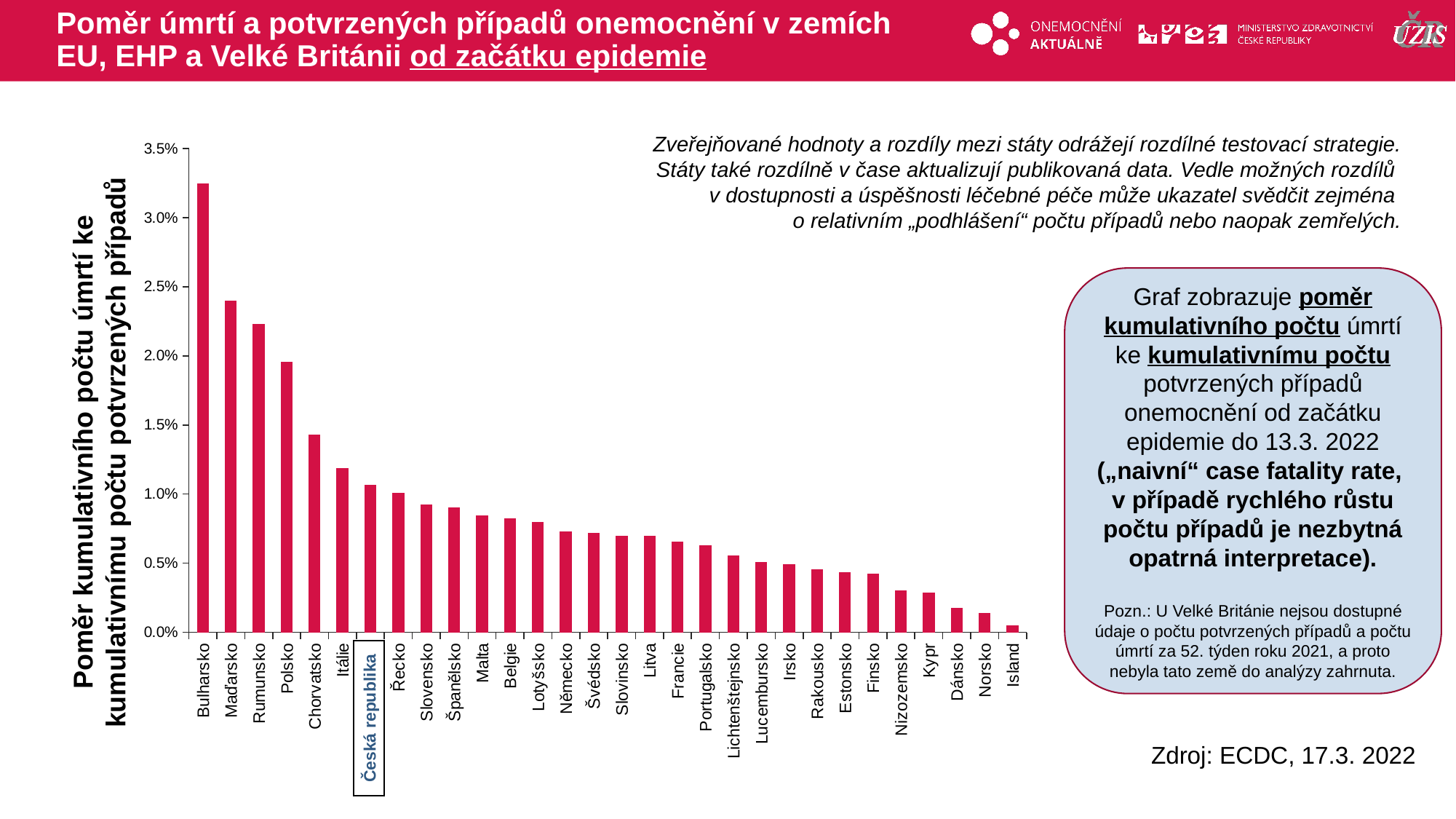

# Poměr úmrtí a potvrzených případů onemocnění v zemích EU, EHP a Velké Británii od začátku epidemie

### Chart

| Category | smrtnost |
|---|---|
| Bulharsko | 0.032444505186229516 |
| Maďarsko | 0.023960838247157425 |
| Rumunsko | 0.022296842239489703 |
| Polsko | 0.019521955059899267 |
| Chorvatsko | 0.014287590869581014 |
| Itálie | 0.011863684848352842 |
| Česká republika | 0.010632474919566133 |
| Řecko | 0.01006349464387992 |
| Slovensko | 0.009238422477203766 |
| Španělsko | 0.008990061302708588 |
| Malta | 0.008438934550152561 |
| Belgie | 0.008241387756674712 |
| Lotyšsko | 0.007962722979144158 |
| Německo | 0.007275727503378413 |
| Švédsko | 0.007185758228087993 |
| Slovinsko | 0.006976779623014448 |
| Litva | 0.006946473480870654 |
| Francie | 0.00654687304286805 |
| Portugalsko | 0.006249060022225902 |
| Lichtenštejnsko | 0.005524470571570224 |
| Lucembursko | 0.005085217114933853 |
| Irsko | 0.004881304772544193 |
| Rakousko | 0.004527543282434585 |
| Estonsko | 0.0043361209317438094 |
| Finsko | 0.004221354754703052 |
| Nizozemsko | 0.0030282611667740863 |
| Kypr | 0.0028279096205769505 |
| Dánsko | 0.0017487742562338714 |
| Norsko | 0.001376121192973687 |
| Island | 0.00047806559563199014 |
Zveřejňované hodnoty a rozdíly mezi státy odrážejí rozdílné testovací strategie. Státy také rozdílně v čase aktualizují publikovaná data. Vedle možných rozdílů
v dostupnosti a úspěšnosti léčebné péče může ukazatel svědčit zejména
o relativním „podhlášení“ počtu případů nebo naopak zemřelých.
Graf zobrazuje poměr kumulativního počtu úmrtí ke kumulativnímu počtu potvrzených případů onemocnění od začátku epidemie do 13.3. 2022
(„naivní“ case fatality rate,
v případě rychlého růstu počtu případů je nezbytná opatrná interpretace).

Pozn.: U Velké Británie nejsou dostupné údaje o počtu potvrzených případů a počtu úmrtí za 52. týden roku 2021, a proto nebyla tato země do analýzy zahrnuta.
Poměr kumulativního počtu úmrtí ke kumulativnímu počtu potvrzených případů
Česká republika
Zdroj: ECDC, 17.3. 2022